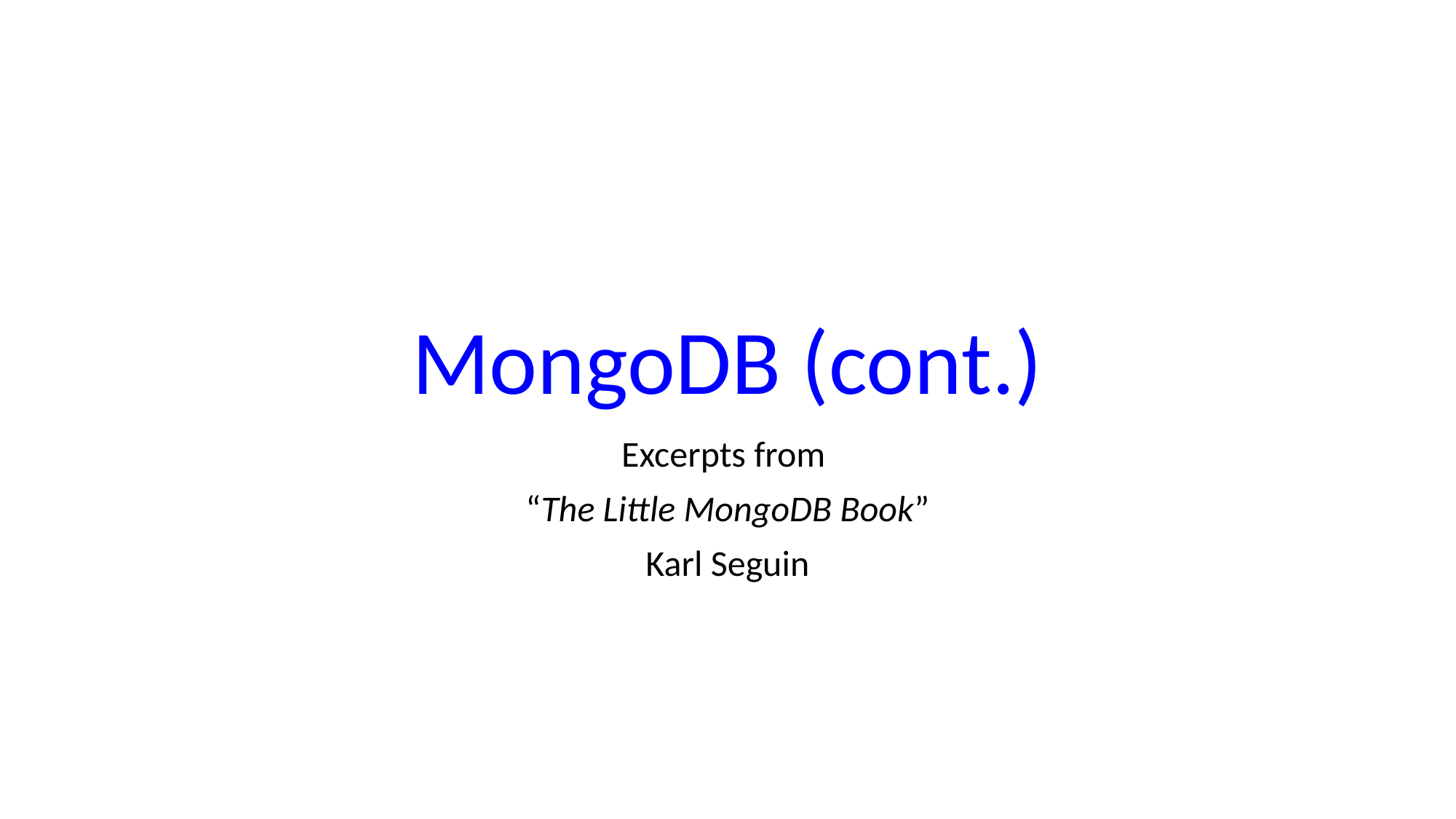

# MongoDB (cont.)
Excerpts from
“The Little MongoDB Book”
Karl Seguin